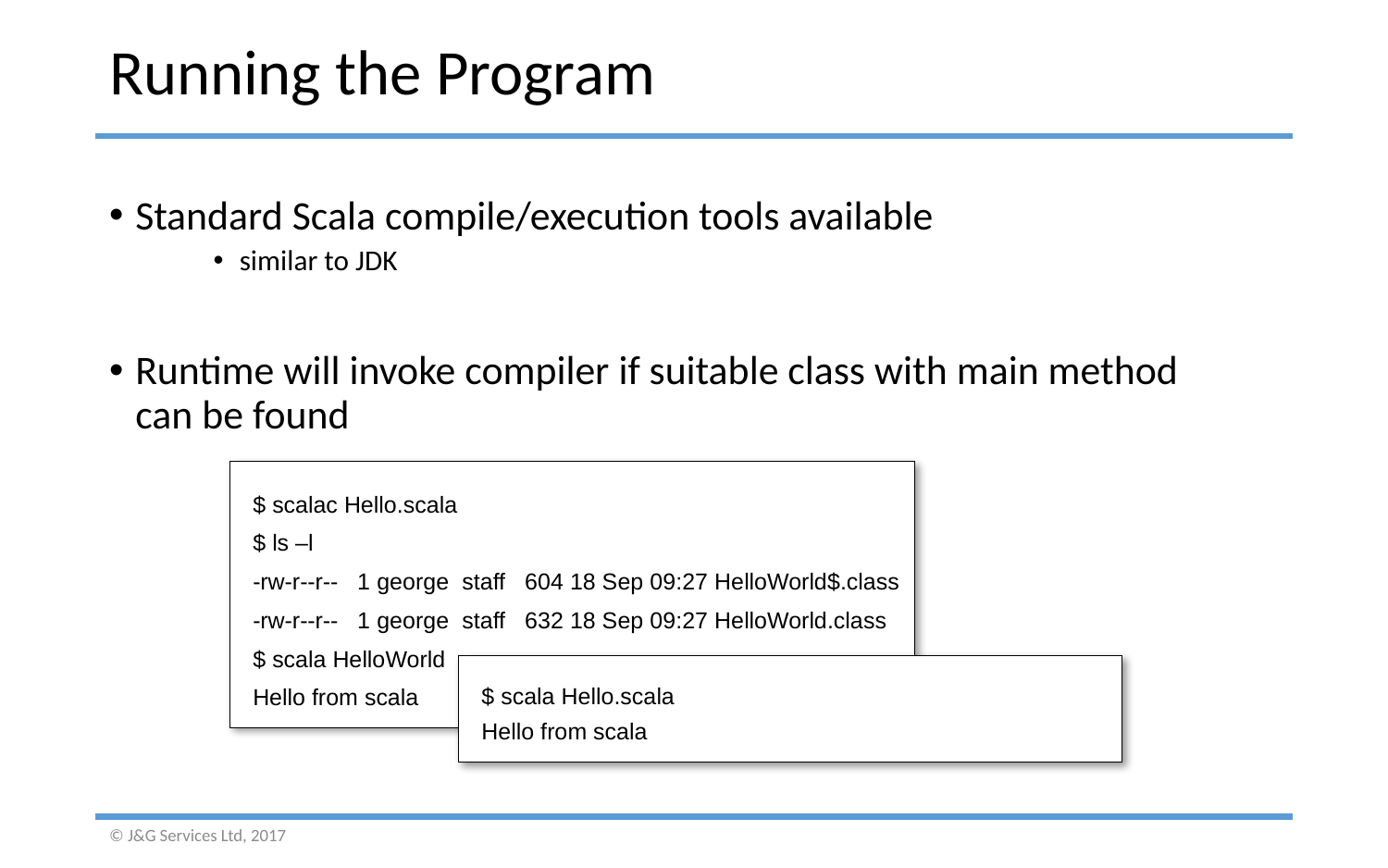

# Running the Program
Standard Scala compile/execution tools available
similar to JDK

Runtime will invoke compiler if suitable class with main method can be found

$ scalac Hello.scala
$ ls –l
-rw-r--r--   1 george  staff   604 18 Sep 09:27 HelloWorld$.class
-rw-r--r--   1 george  staff   632 18 Sep 09:27 HelloWorld.class
$ scala HelloWorld
Hello from scala
$ scala Hello.scala
Hello from scala